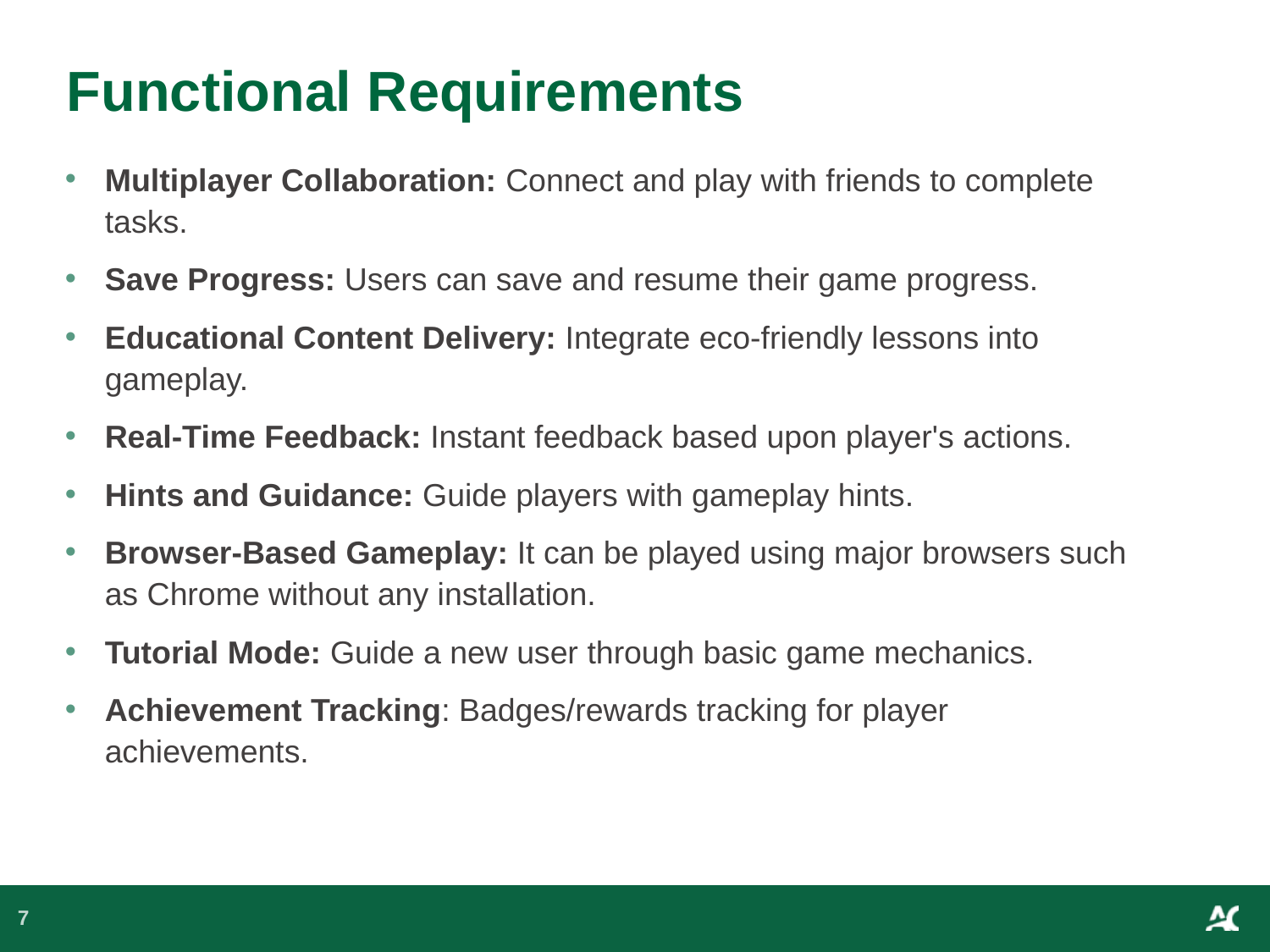

# Functional Requirements
Multiplayer Collaboration: Connect and play with friends to complete tasks.​
Save Progress: Users can save and resume their game progress.​
Educational Content Delivery: Integrate eco-friendly lessons into gameplay.​
​Real-Time Feedback: Instant feedback based upon player's actions.​
​Hints and Guidance: Guide players with gameplay hints.​
​Browser-Based Gameplay: It can be played using major browsers such as Chrome without any installation.​
​Tutorial Mode: Guide a new user through basic game mechanics.​
​Achievement Tracking: Badges/rewards tracking for player achievements.
7